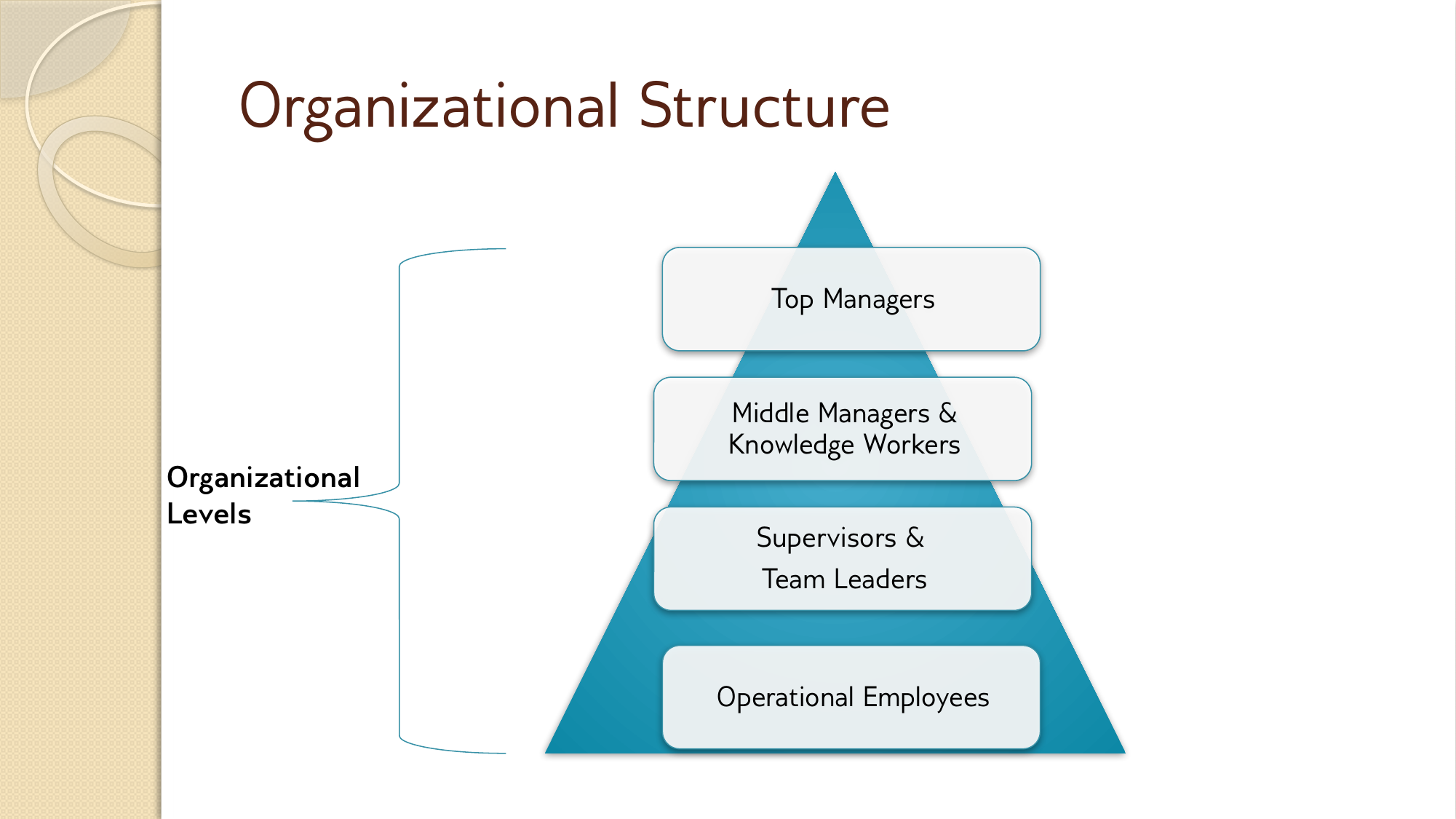

# Organizational Structure
Top Managers
Middle Managers & Knowledge Workers
Supervisors &
Team Leaders
Operational Employees

Organizational
Levels